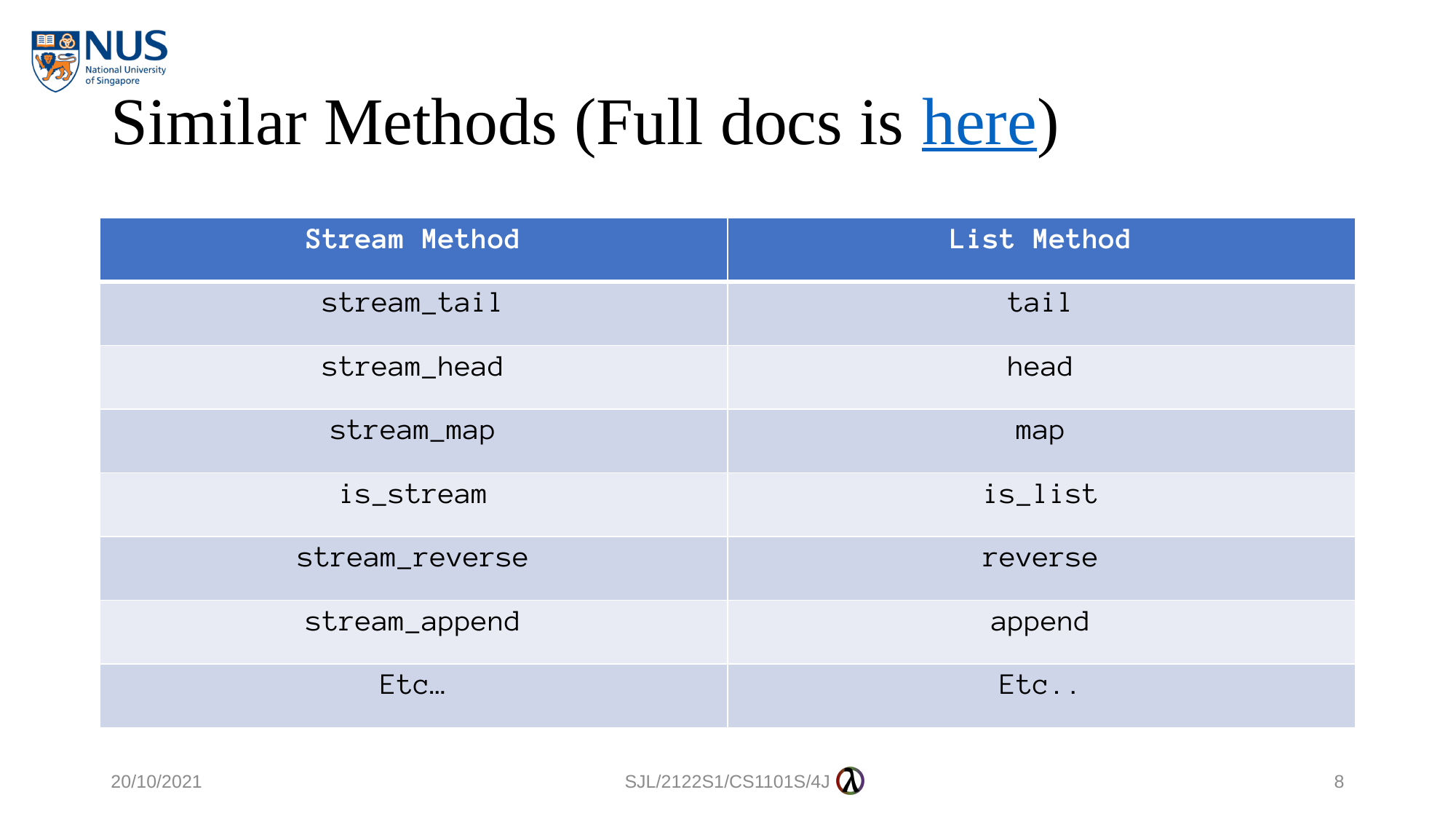

# Similar Methods (Full docs is here)
| Stream Method | List Method |
| --- | --- |
| stream\_tail | tail |
| stream\_head | head |
| stream\_map | map |
| is\_stream | is\_list |
| stream\_reverse | reverse |
| stream\_append | append |
| Etc… | Etc.. |
20/10/2021
SJL/2122S1/CS1101S/4J
8